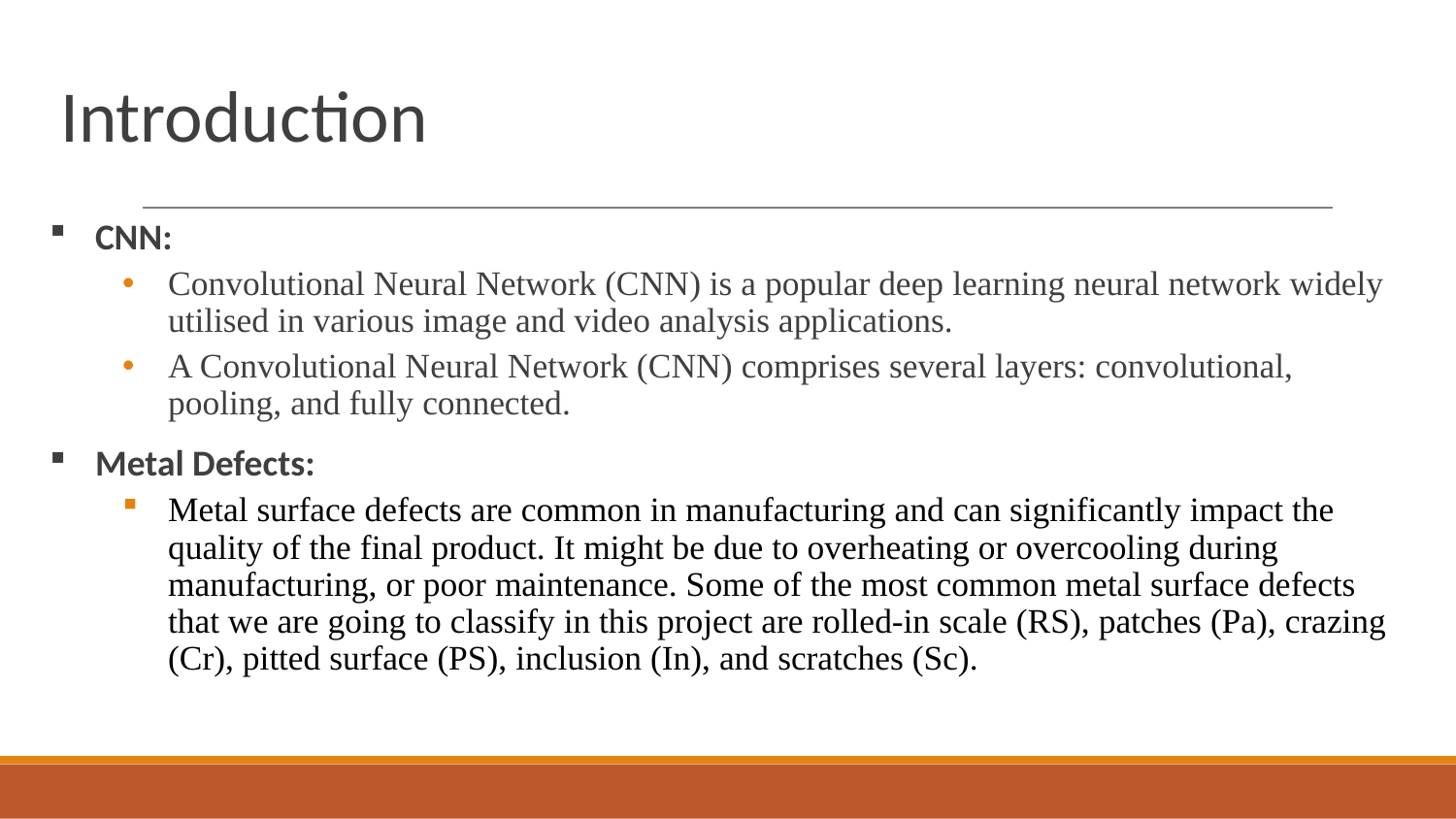

# Introduction
CNN:
Convolutional Neural Network (CNN) is a popular deep learning neural network widely utilised in various image and video analysis applications.
A Convolutional Neural Network (CNN) comprises several layers: convolutional, pooling, and fully connected.
Metal Defects:
Metal surface defects are common in manufacturing and can significantly impact the quality of the final product. It might be due to overheating or overcooling during manufacturing, or poor maintenance. Some of the most common metal surface defects that we are going to classify in this project are rolled-in scale (RS), patches (Pa), crazing (Cr), pitted surface (PS), inclusion (In), and scratches (Sc).